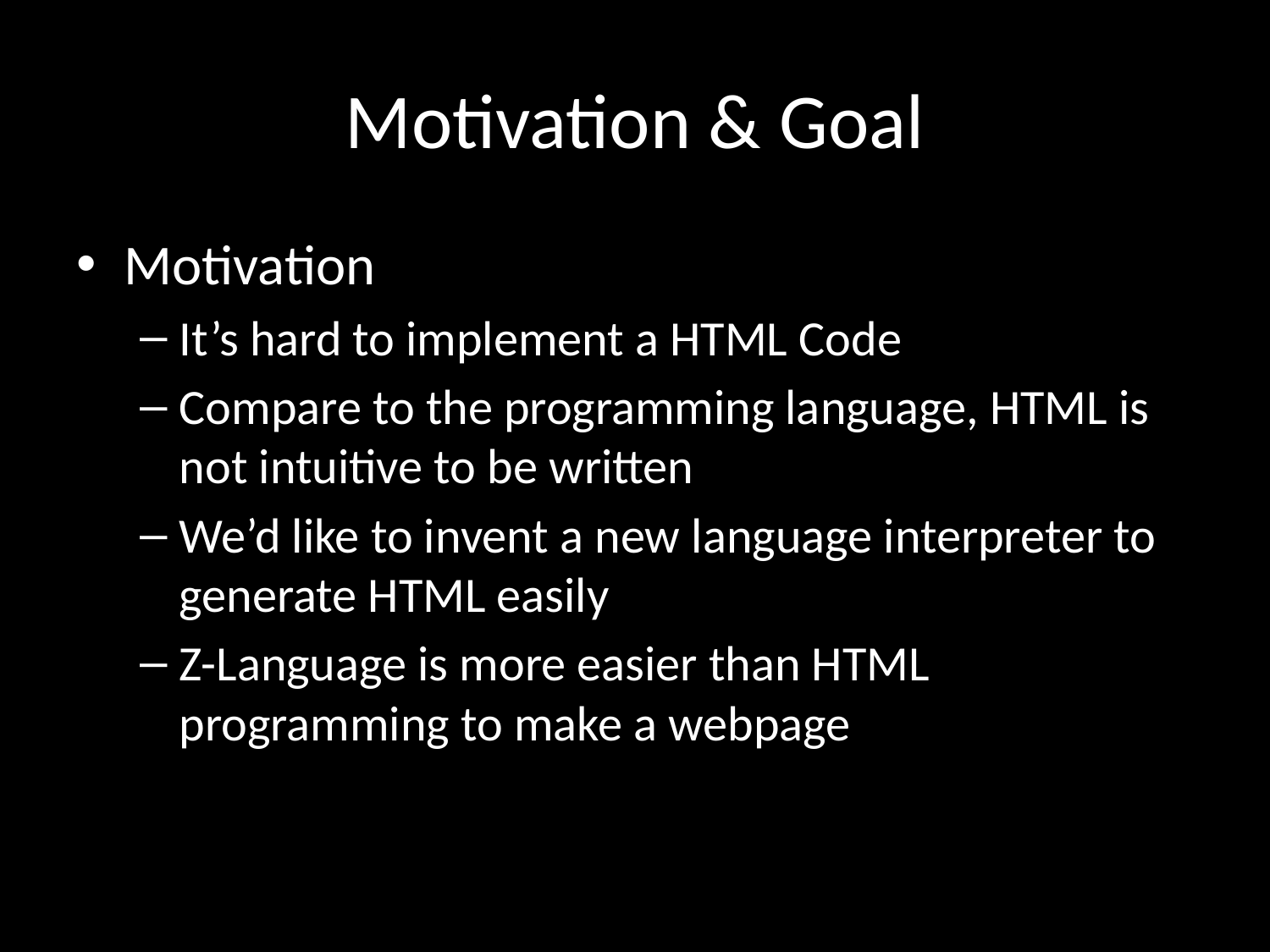

# Motivation & Goal
Motivation
It’s hard to implement a HTML Code
Compare to the programming language, HTML is not intuitive to be written
We’d like to invent a new language interpreter to generate HTML easily
Z-Language is more easier than HTML programming to make a webpage